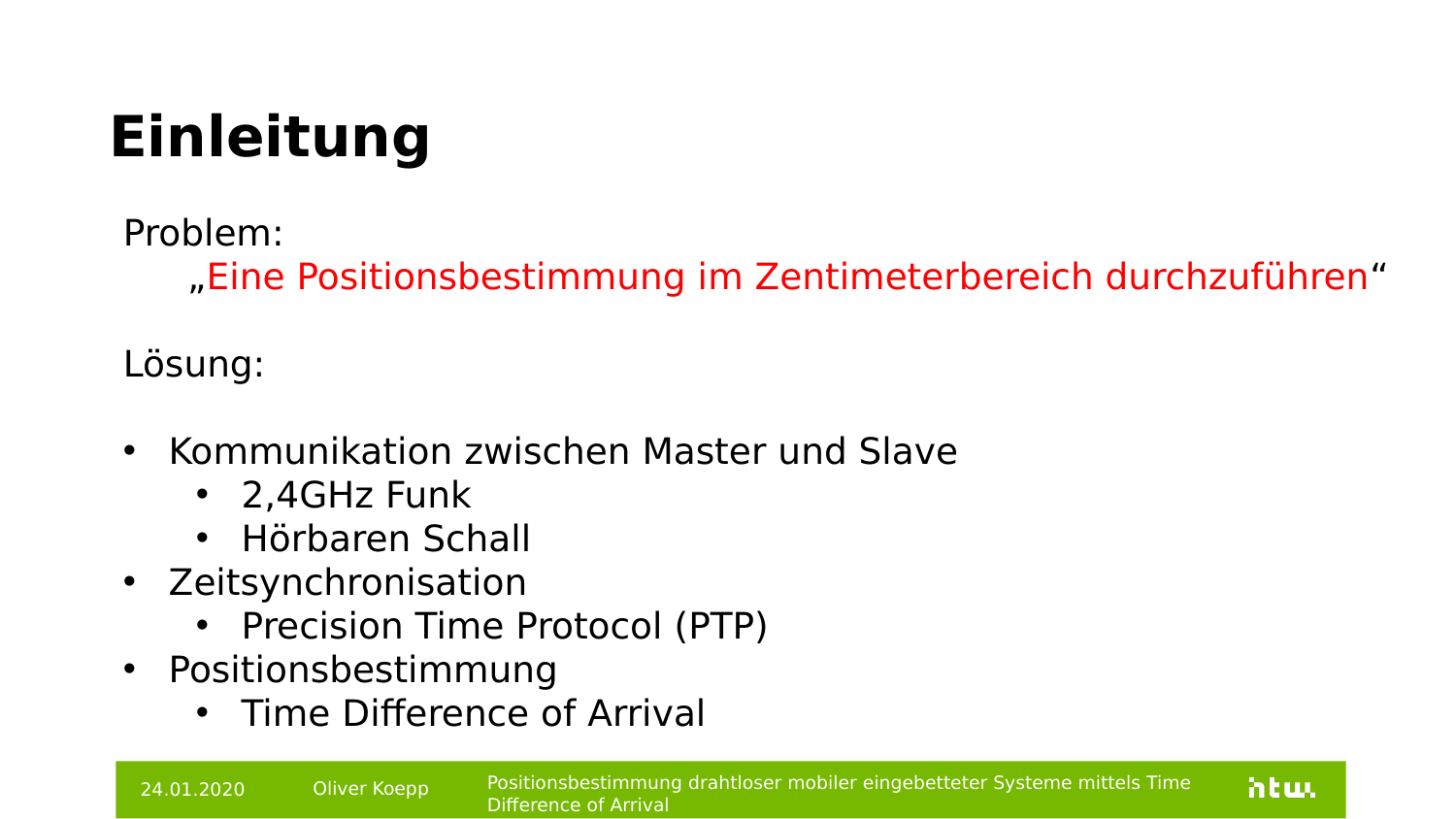

# Einleitung
Problem:
 „Eine Positionsbestimmung im Zentimeterbereich durchzuführen“

Lösung:

Kommunikation zwischen Master und Slave
2,4GHz Funk
Hörbaren Schall
Zeitsynchronisation
Precision Time Protocol (PTP)
Positionsbestimmung
Time Difference of Arrival
Oliver Koepp
24.01.2020
Positionsbestimmung drahtloser mobiler eingebetteter Systeme mittels Time Difference of Arrival